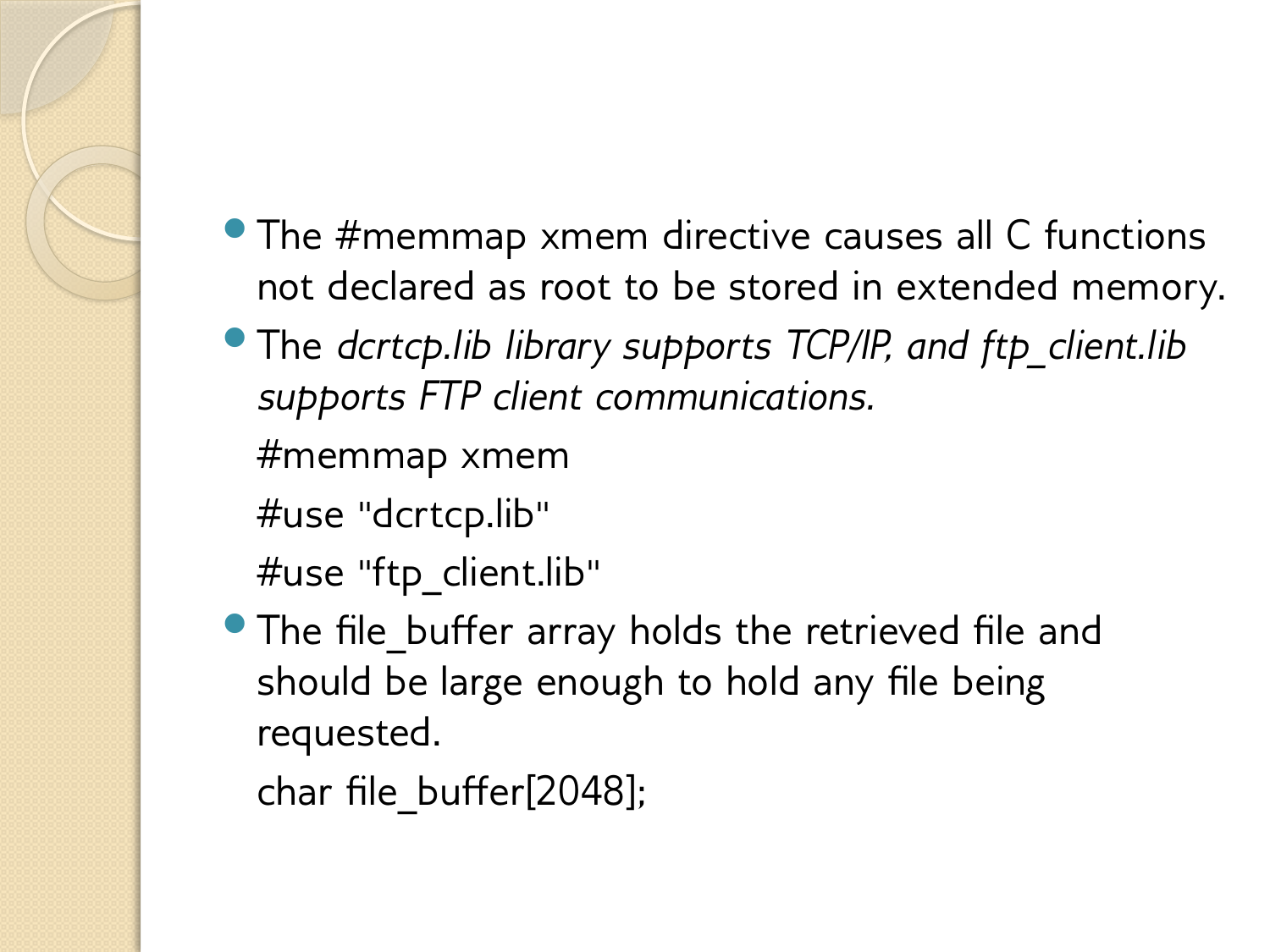

#
The #memmap xmem directive causes all C functions not declared as root to be stored in extended memory.
The dcrtcp.lib library supports TCP/IP, and ftp_client.lib supports FTP client communications.
	#memmap xmem
	#use "dcrtcp.lib"
	#use "ftp_client.lib"
The file_buffer array holds the retrieved file and should be large enough to hold any file being requested.
	char file_buffer[2048];